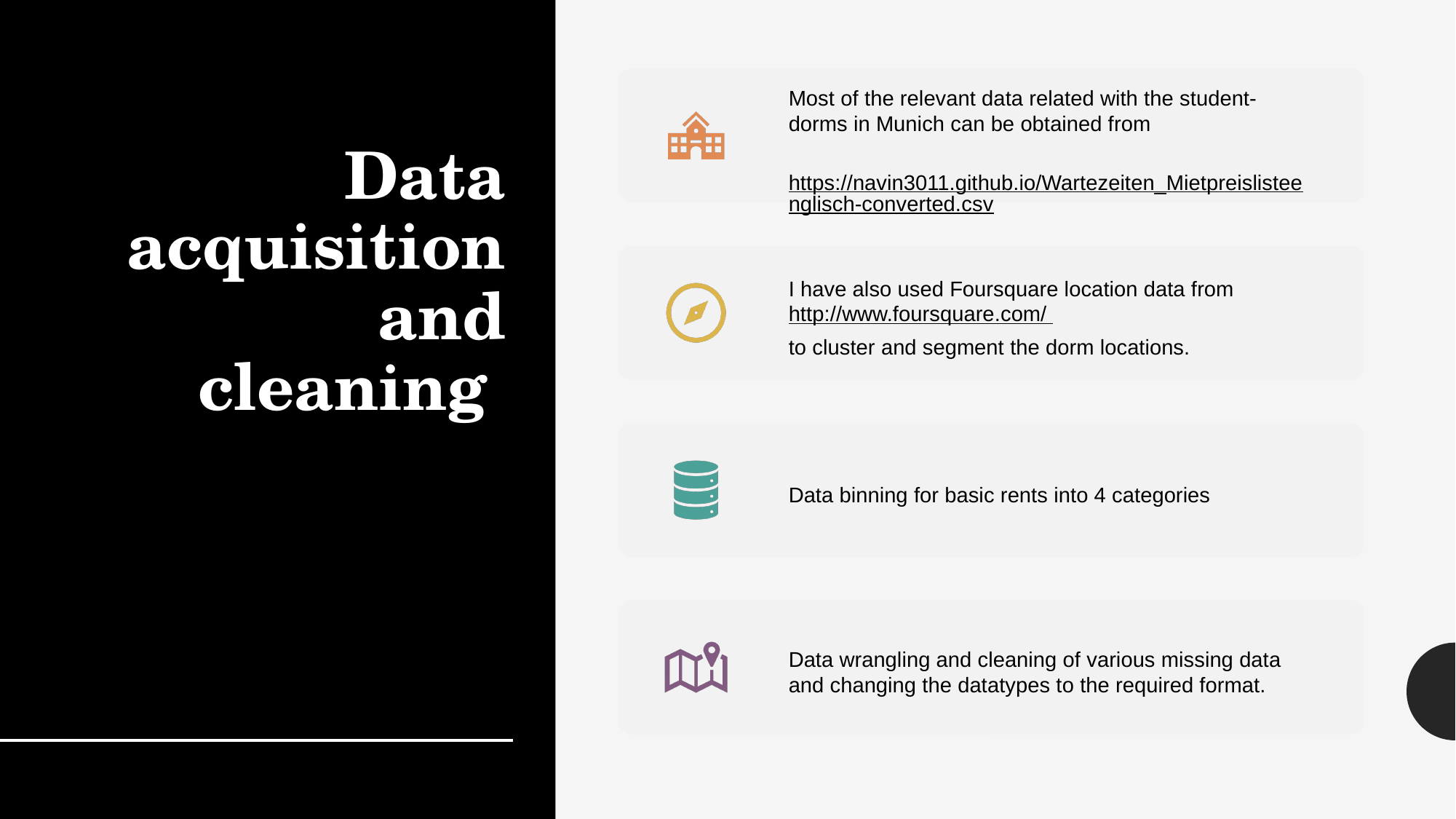

# Data acquisition and cleaning
Most of the relevant data related with the student-dorms in Munich can be obtained from
 https://navin3011.github.io/Wartezeiten_Mietpreislisteenglisch-converted.csv
I have also used Foursquare location data from http://www.foursquare.com/
to cluster and segment the dorm locations.
Data binning for basic rents into 4 categories
Data wrangling and cleaning of various missing data and changing the datatypes to the required format.